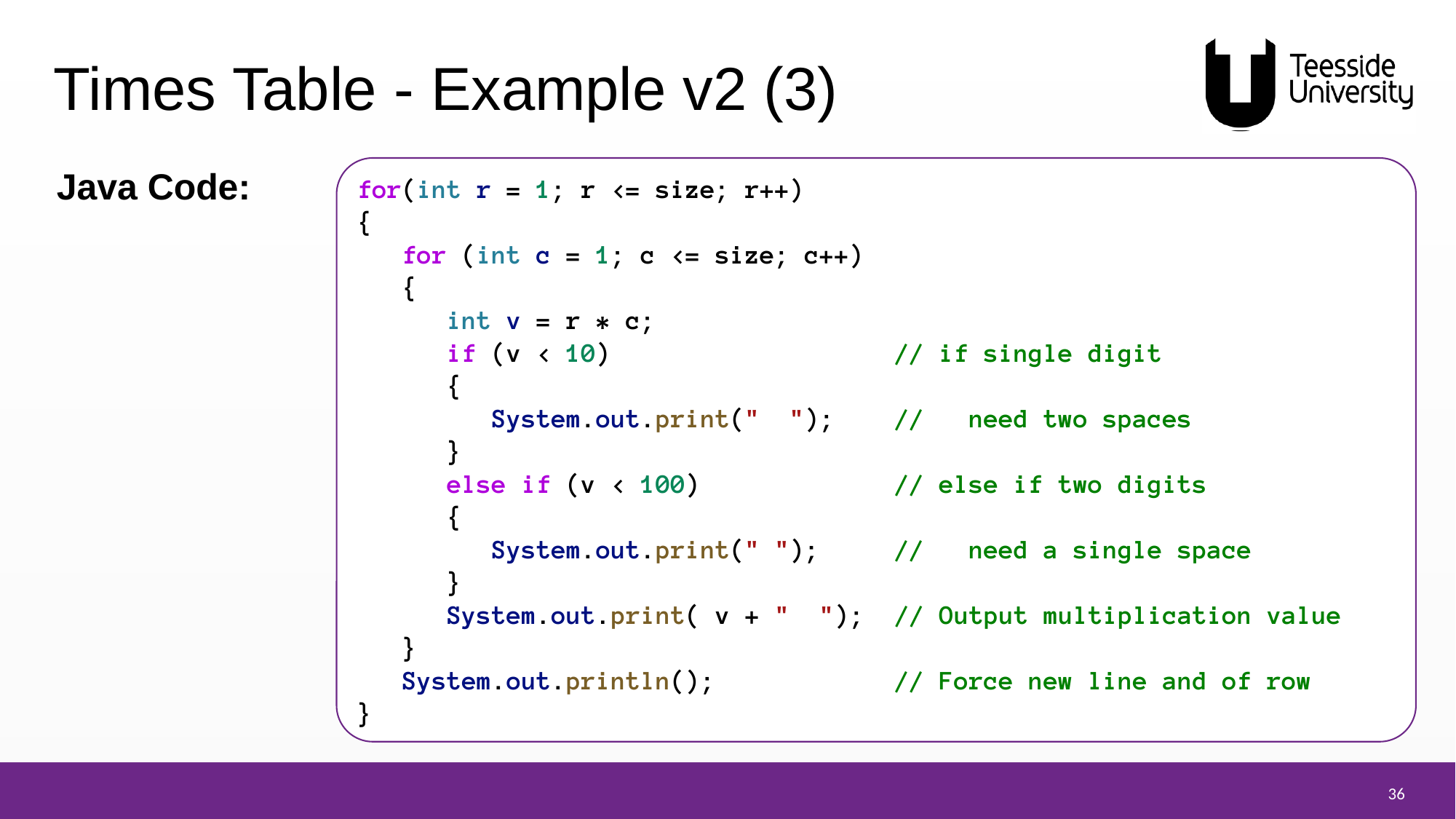

# Times Table - Example v2 (3)
Java Code:
for(int r = 1; r <= size; r++)
{
   for (int c = 1; c <= size; c++)
   {
      int v = r * c;
      if (v < 10)                   // if single digit
      {
         System.out.print("  ");    //   need two spaces
      }
      else if (v < 100)             // else if two digits
      {
         System.out.print(" ");     //   need a single space
      }
      System.out.print( v + "  ");  // Output multiplication value
   }
   System.out.println();            // Force new line and of row
}